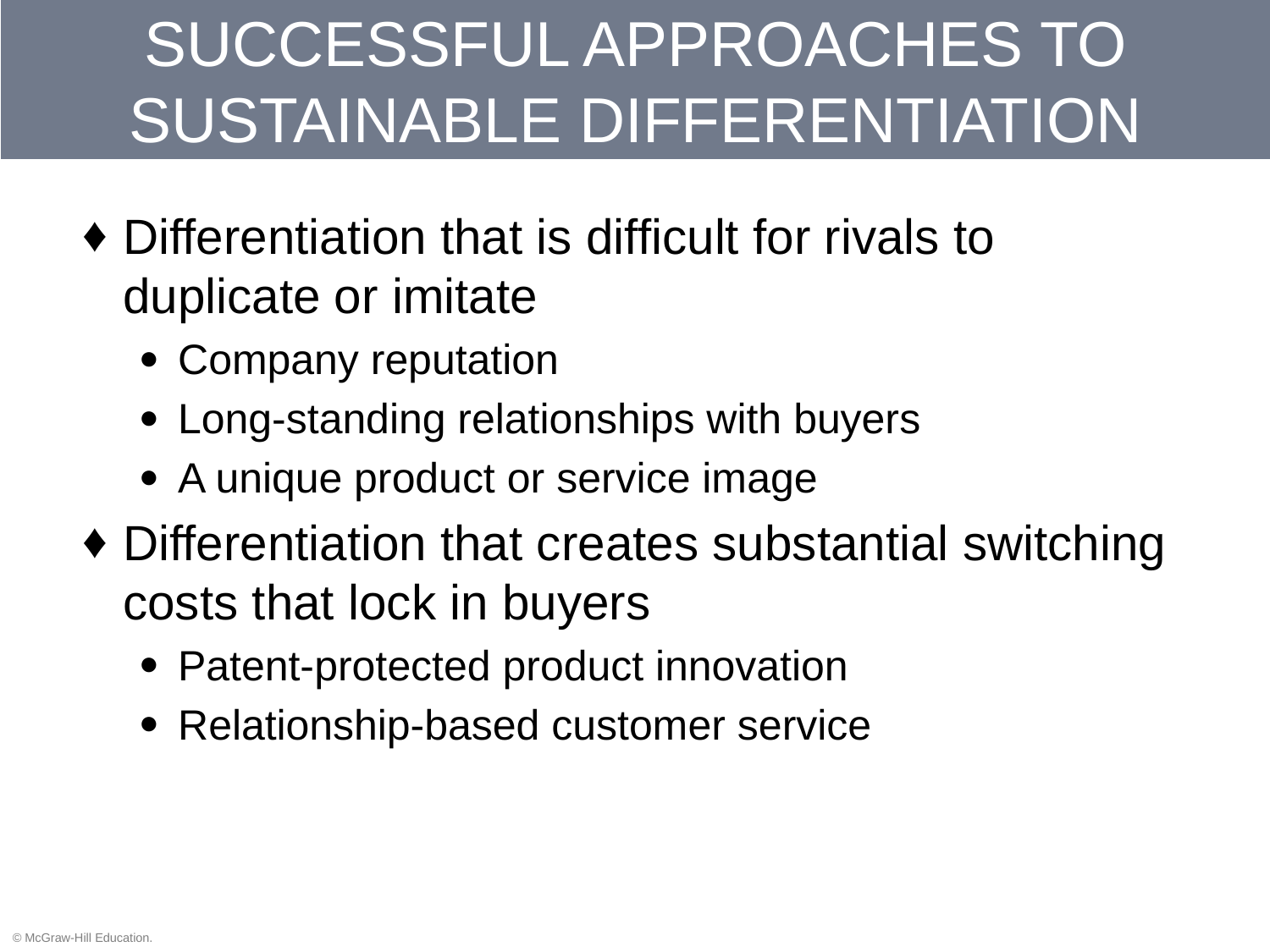

# SUCCESSFUL APPROACHES TO SUSTAINABLE DIFFERENTIATION
Differentiation that is difficult for rivals to duplicate or imitate
Company reputation
Long-standing relationships with buyers
A unique product or service image
Differentiation that creates substantial switching costs that lock in buyers
Patent-protected product innovation
Relationship-based customer service